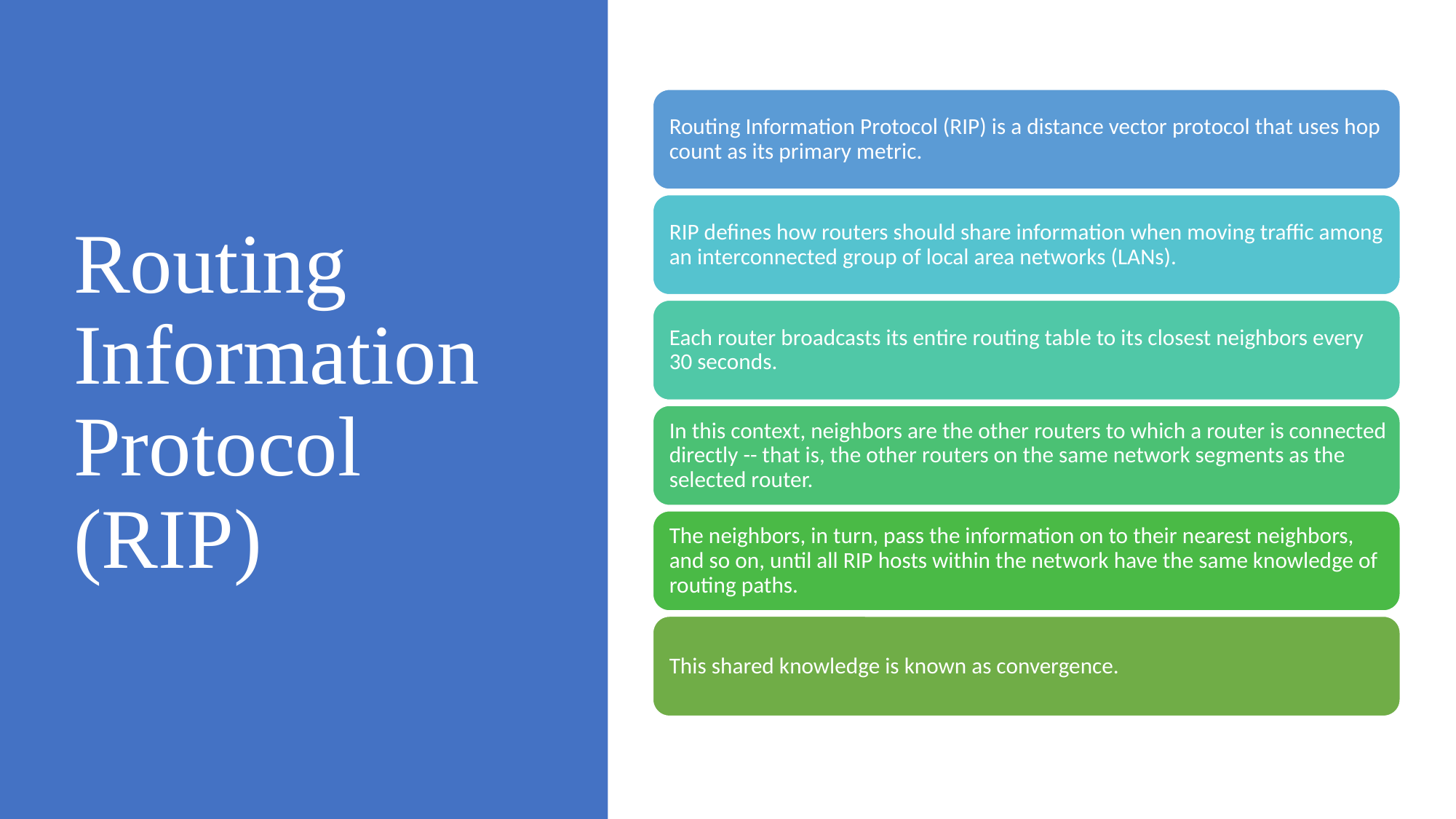

# Routing Information Protocol (RIP)
Routing Information Protocol (RIP) is a distance vector protocol that uses hop count as its primary metric.
RIP defines how routers should share information when moving traffic among an interconnected group of local area networks (LANs).
Each router broadcasts its entire routing table to its closest neighbors every 30 seconds.
In this context, neighbors are the other routers to which a router is connected directly -- that is, the other routers on the same network segments as the selected router.
The neighbors, in turn, pass the information on to their nearest neighbors, and so on, until all RIP hosts within the network have the same knowledge of routing paths.
This shared knowledge is known as convergence.